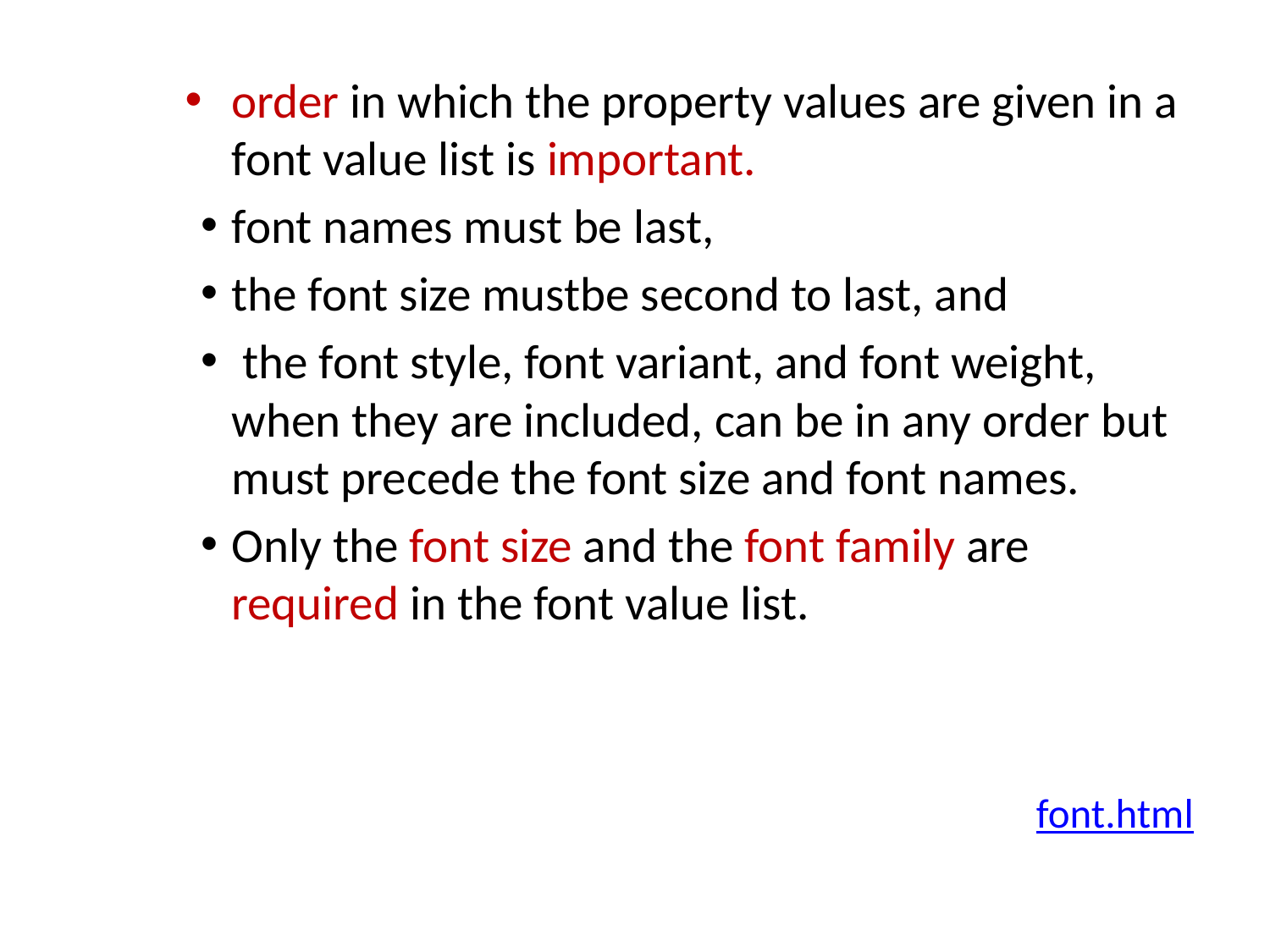

order in which the property values are given in a font value list is important.
font names must be last,
the font size mustbe second to last, and
 the font style, font variant, and font weight, when they are included, can be in any order but must precede the font size and font names.
Only the font size and the font family are required in the font value list.

font.html